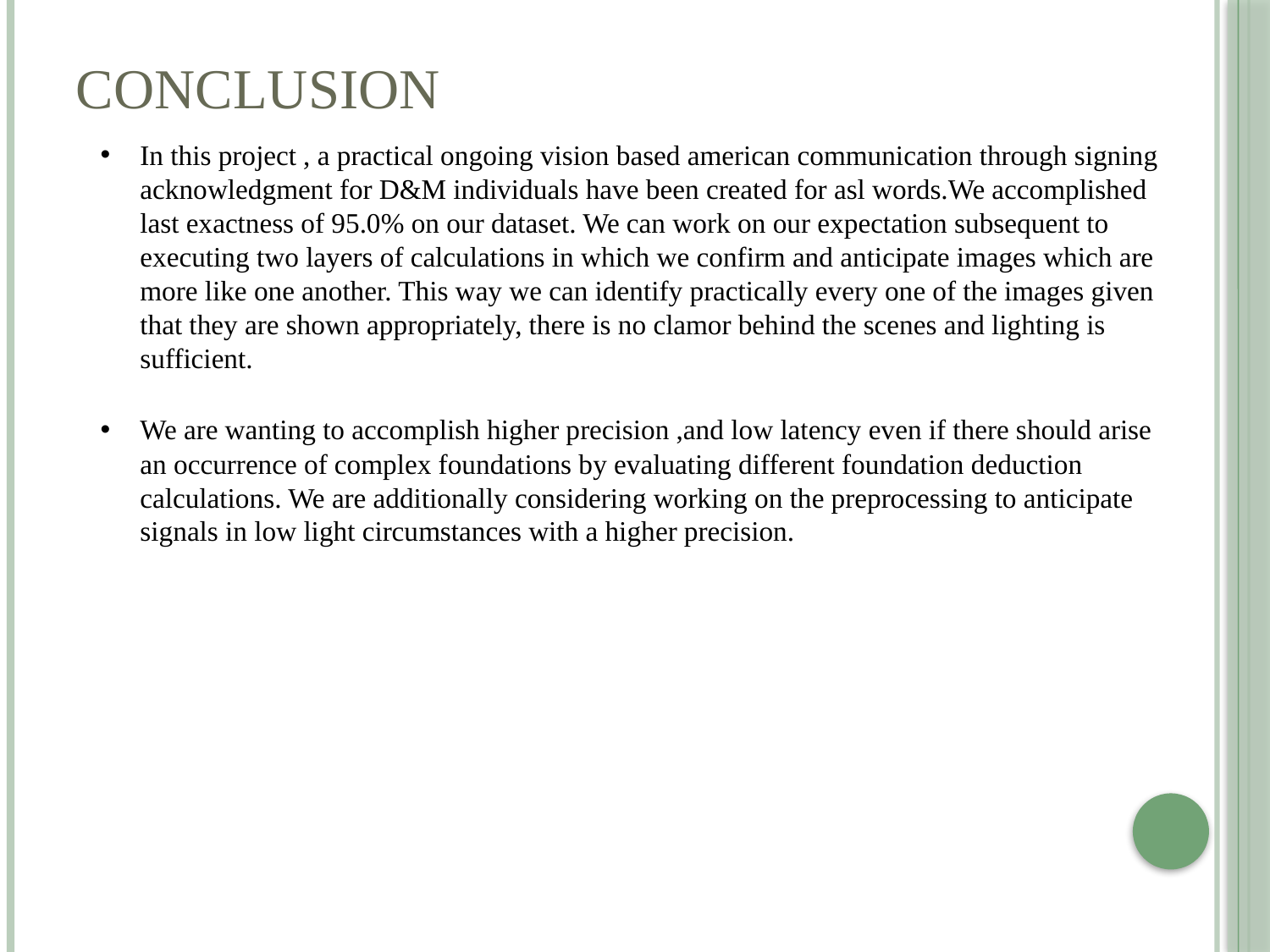

# CONCLUSION
In this project , a practical ongoing vision based american communication through signing acknowledgment for D&M individuals have been created for asl words.We accomplished last exactness of 95.0% on our dataset. We can work on our expectation subsequent to executing two layers of calculations in which we confirm and anticipate images which are more like one another. This way we can identify practically every one of the images given that they are shown appropriately, there is no clamor behind the scenes and lighting is sufficient.

We are wanting to accomplish higher precision ,and low latency even if there should arise an occurrence of complex foundations by evaluating different foundation deduction calculations. We are additionally considering working on the preprocessing to anticipate signals in low light circumstances with a higher precision.